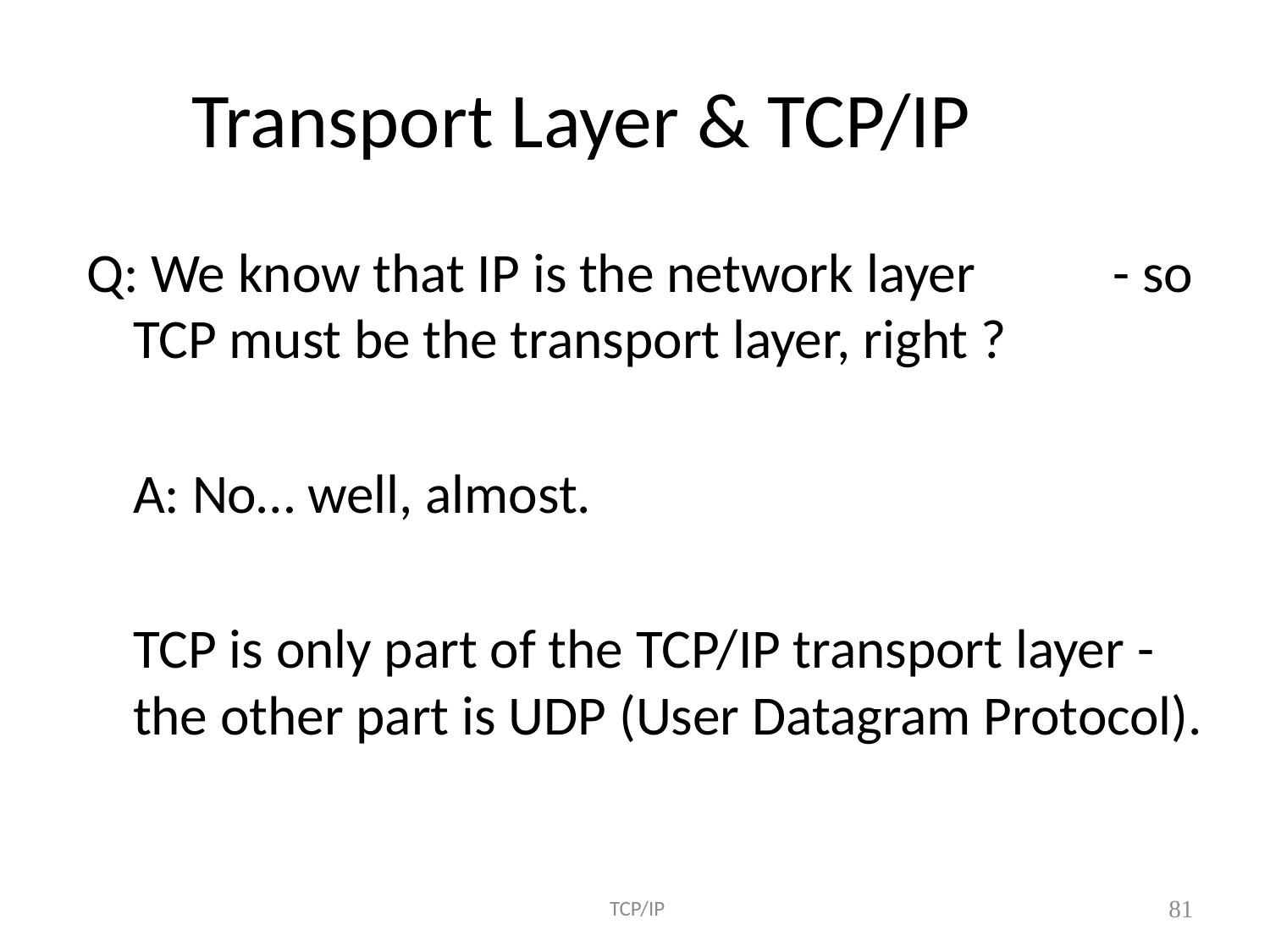

# Transport Layer & TCP/IP
Q: We know that IP is the network layer           - so TCP must be the transport layer, right ?

	A: No… well, almost.

	TCP is only part of the TCP/IP transport layer - the other part is UDP (User Datagram Protocol).
 TCP/IP
81